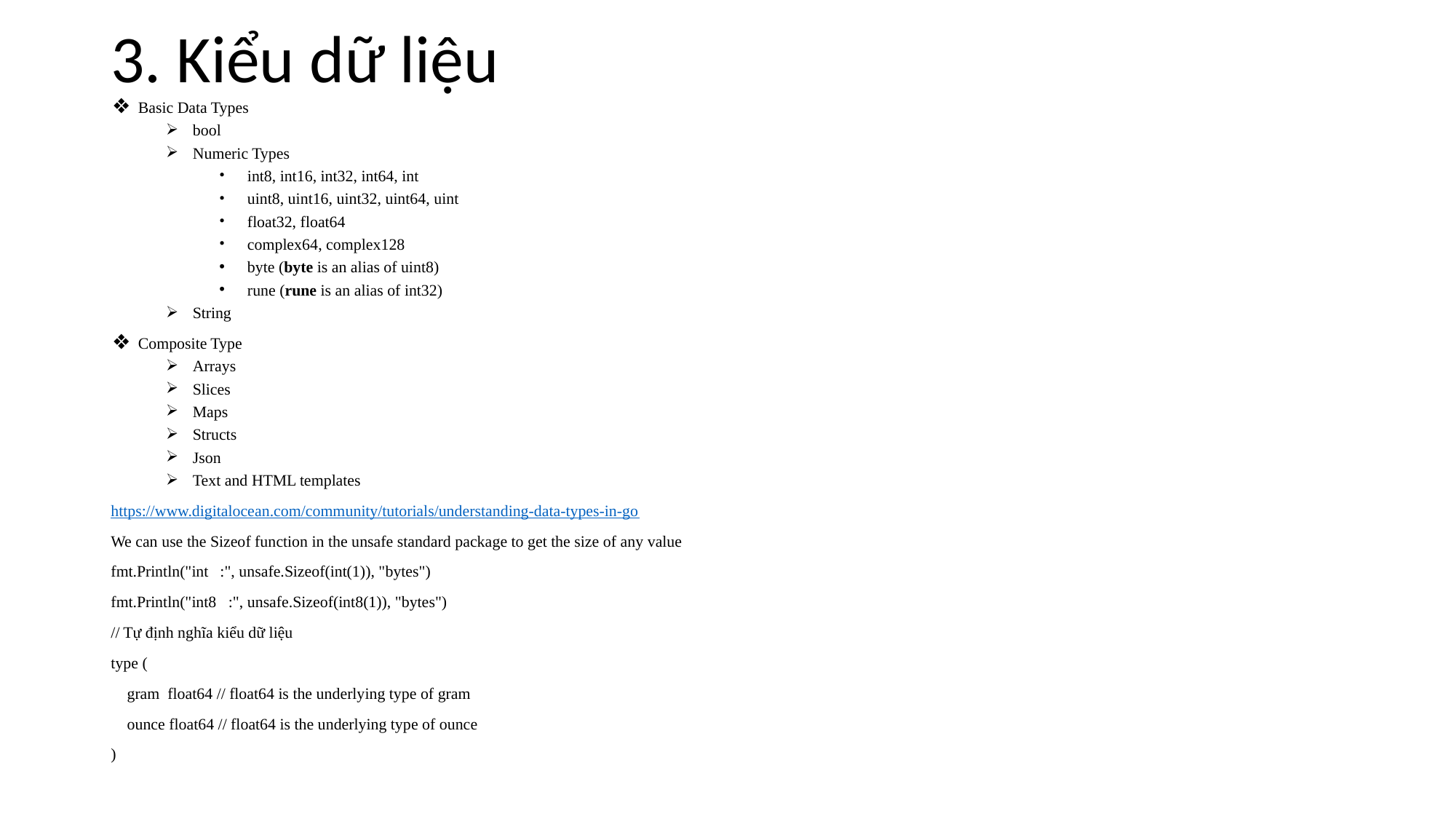

# 3. Kiểu dữ liệu
Basic Data Types
bool
Numeric Types
int8, int16, int32, int64, int
uint8, uint16, uint32, uint64, uint
float32, float64
complex64, complex128
byte (byte is an alias of uint8)
rune (rune is an alias of int32)
String
Composite Type
Arrays
Slices
Maps
Structs
Json
Text and HTML templates
https://www.digitalocean.com/community/tutorials/understanding-data-types-in-go
We can use the Sizeof function in the unsafe standard package to get the size of any value
fmt.Println("int	:", unsafe.Sizeof(int(1)), "bytes")
fmt.Println("int8   :", unsafe.Sizeof(int8(1)), "bytes")
// Tự định nghĩa kiểu dữ liệu
type (
    gram  float64 // float64 is the underlying type of gram
    ounce float64 // float64 is the underlying type of ounce
)